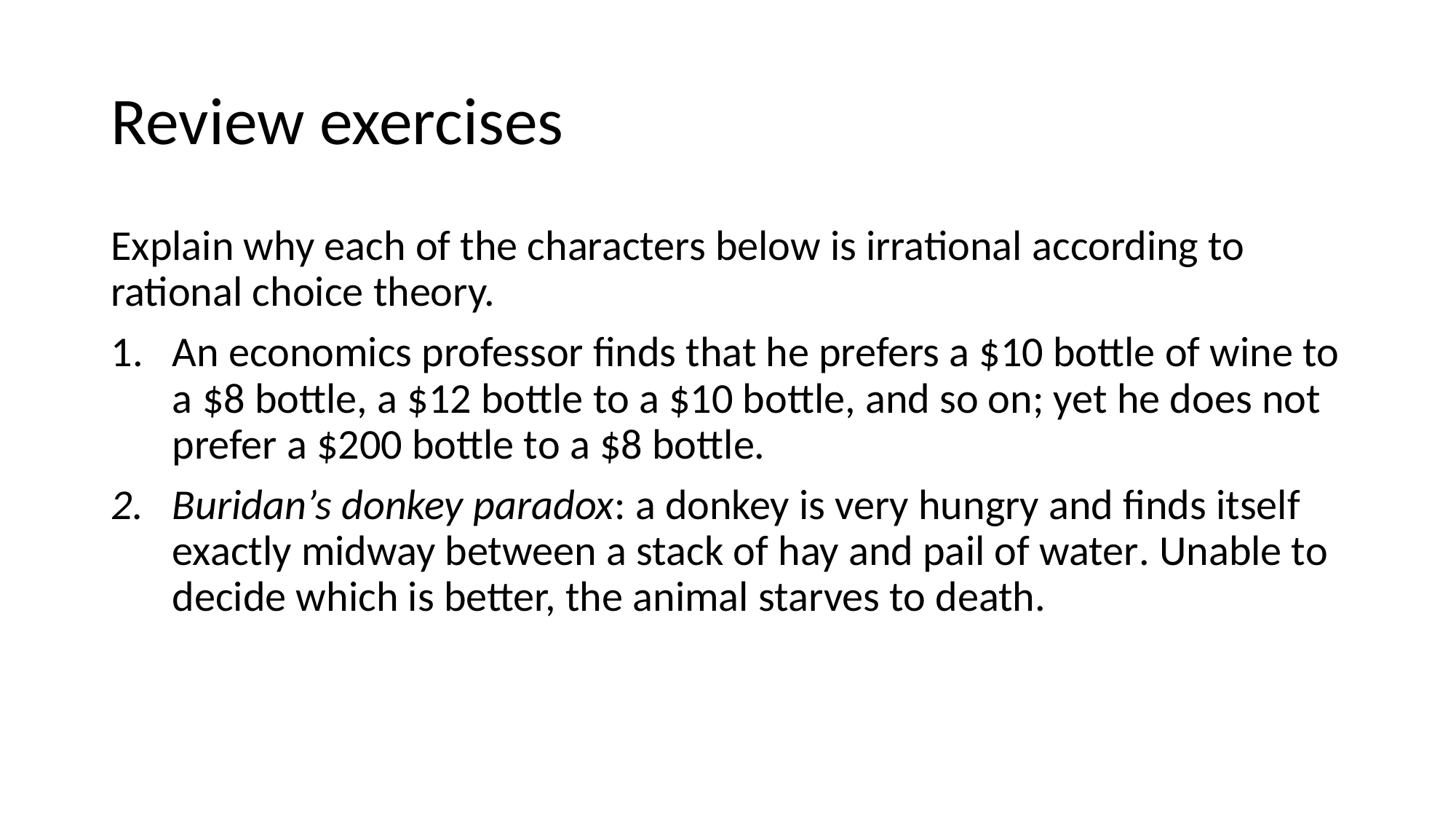

# Review exercises
Explain why each of the characters below is irrational according to rational choice theory.
An economics professor finds that he prefers a $10 bottle of wine to a $8 bottle, a $12 bottle to a $10 bottle, and so on; yet he does not prefer a $200 bottle to a $8 bottle.
Buridan’s donkey paradox: a donkey is very hungry and finds itself exactly midway between a stack of hay and pail of water. Unable to decide which is better, the animal starves to death.